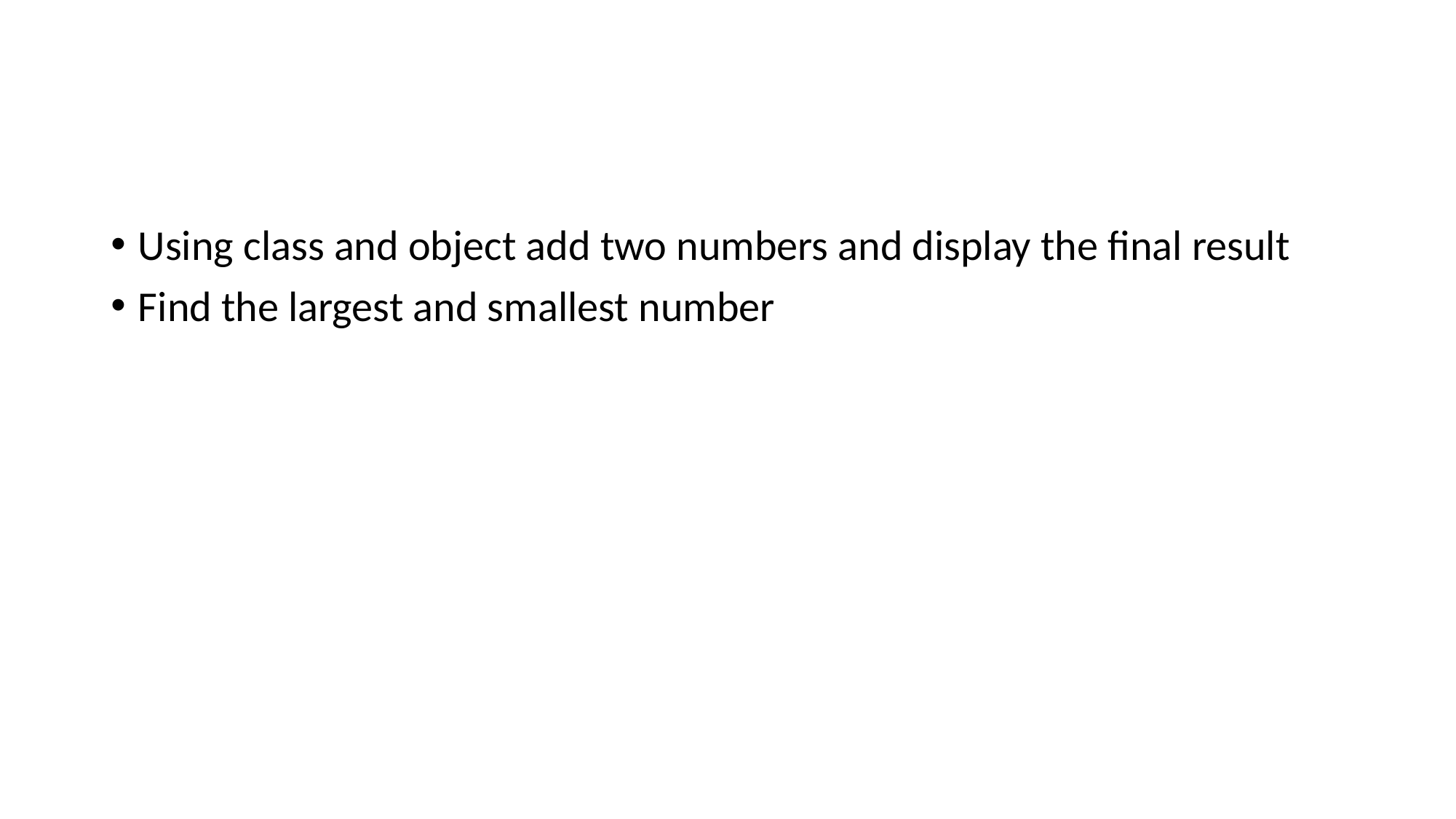

#
Using class and object add two numbers and display the final result
Find the largest and smallest number